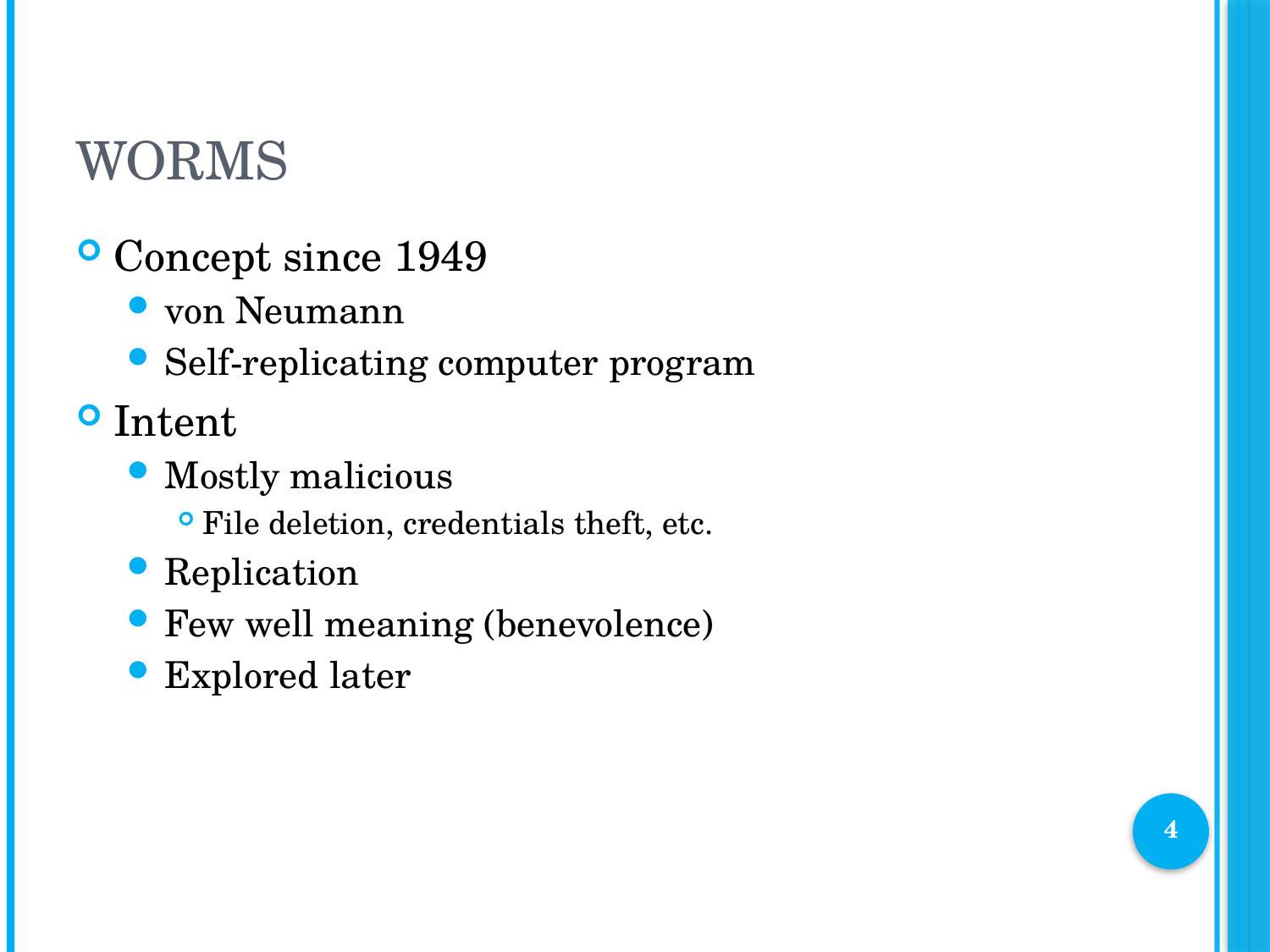

# Worms
Concept since 1949
von Neumann
Self-replicating computer program
Intent
Mostly malicious
File deletion, credentials theft, etc.
Replication
Few well meaning (benevolence)
Explored later
4